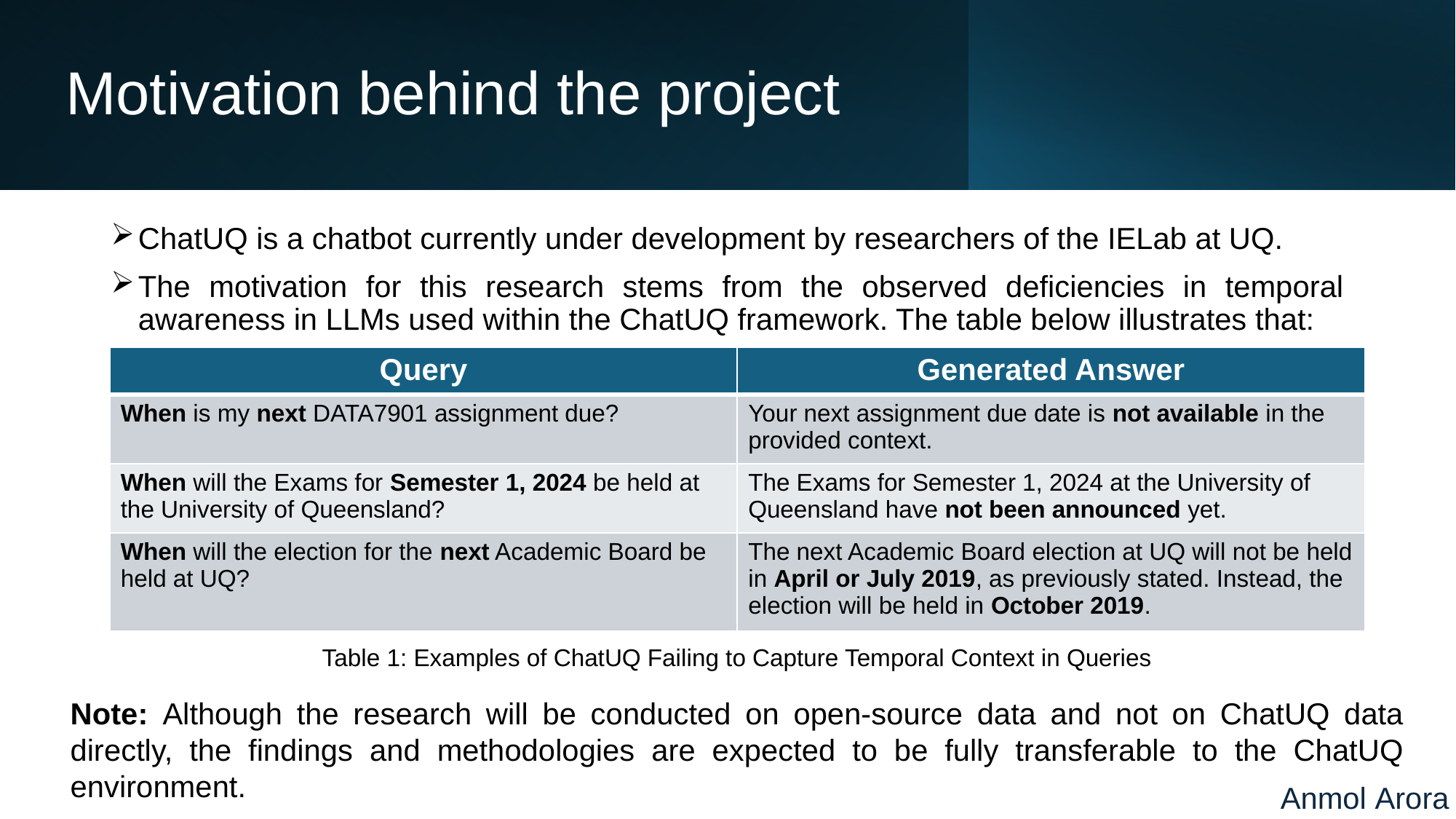

# Motivation behind the project
ChatUQ is a chatbot currently under development by researchers of the IELab at UQ.
The motivation for this research stems from the observed deficiencies in temporal awareness in LLMs used within the ChatUQ framework. The table below illustrates that:
| Query | Generated Answer |
| --- | --- |
| When is my next DATA7901 assignment due? | Your next assignment due date is not available in the provided context. |
| When will the Exams for Semester 1, 2024 be held at the University of Queensland? | The Exams for Semester 1, 2024 at the University of Queensland have not been announced yet. |
| When will the election for the next Academic Board be held at UQ? | The next Academic Board election at UQ will not be held in April or July 2019, as previously stated. Instead, the election will be held in October 2019. |
Table 1: Examples of ChatUQ Failing to Capture Temporal Context in Queries
Note: Although the research will be conducted on open-source data and not on ChatUQ data directly, the findings and methodologies are expected to be fully transferable to the ChatUQ environment.

Anmol Arora